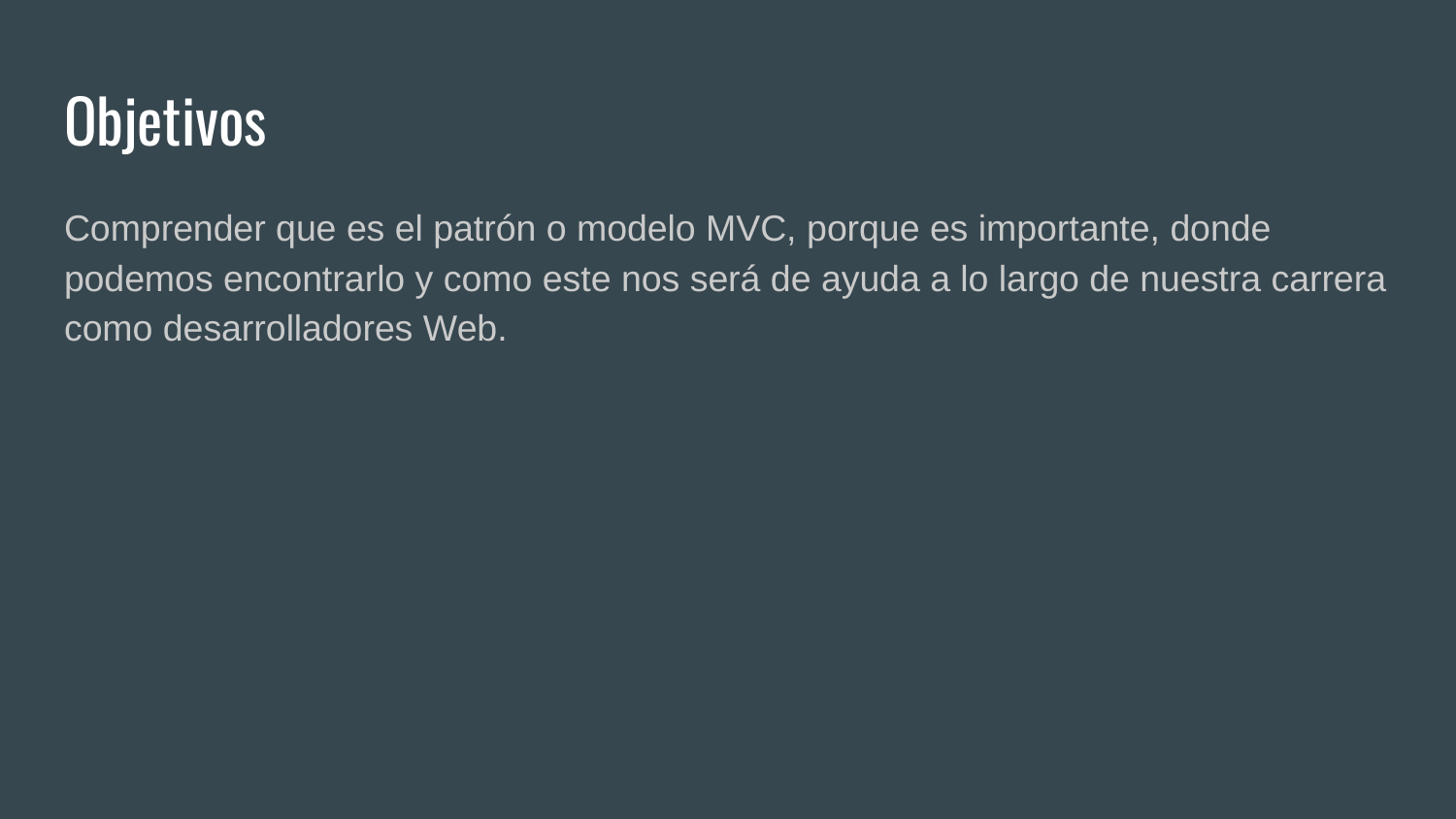

# Objetivos
Comprender que es el patrón o modelo MVC, porque es importante, donde podemos encontrarlo y como este nos será de ayuda a lo largo de nuestra carrera como desarrolladores Web.